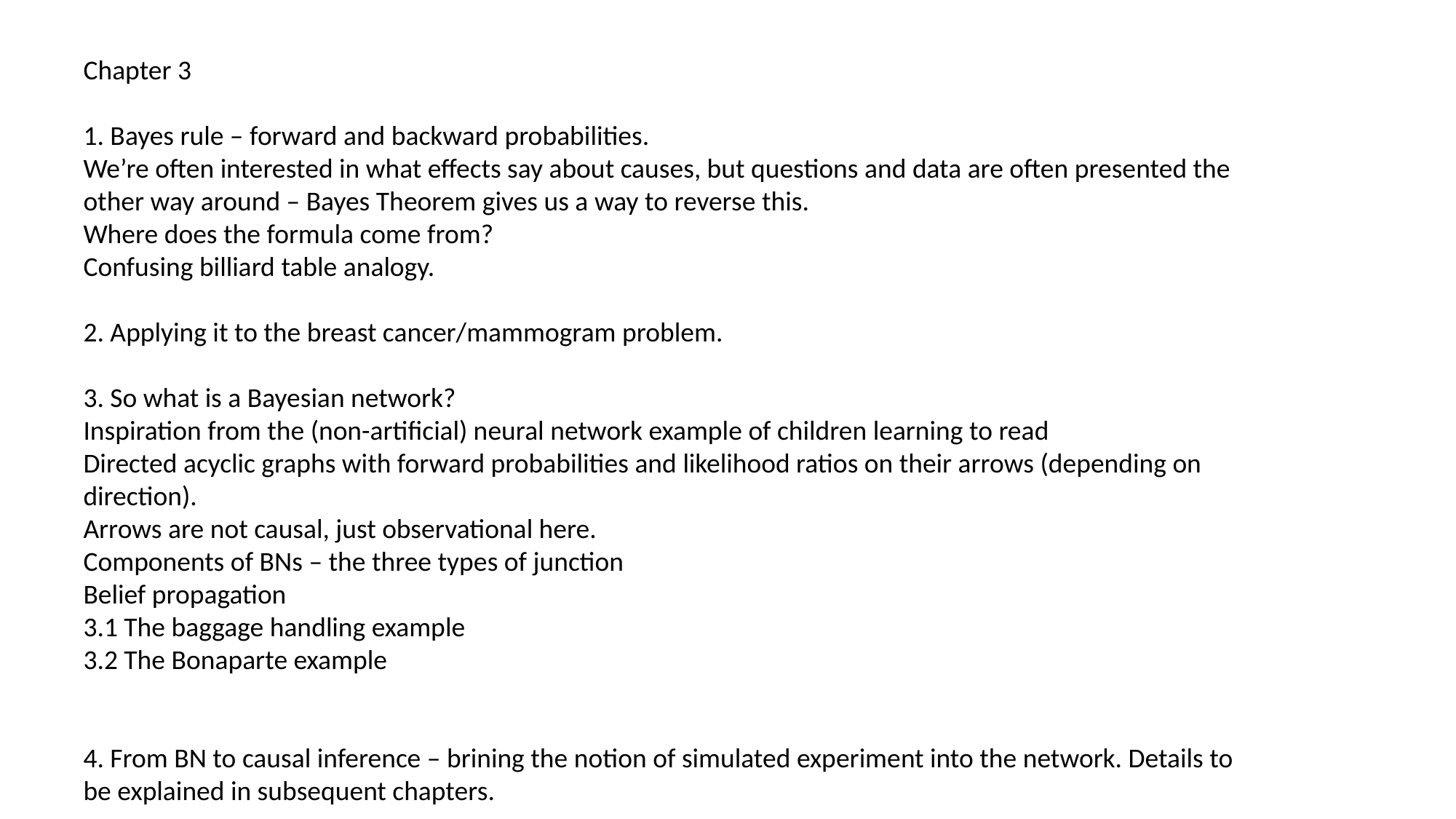

Chapter 3

1. Bayes rule – forward and backward probabilities.
We’re often interested in what effects say about causes, but questions and data are often presented the other way around – Bayes Theorem gives us a way to reverse this.
Where does the formula come from?
Confusing billiard table analogy.

2. Applying it to the breast cancer/mammogram problem.

3. So what is a Bayesian network?
Inspiration from the (non-artificial) neural network example of children learning to read
Directed acyclic graphs with forward probabilities and likelihood ratios on their arrows (depending on direction).
Arrows are not causal, just observational here.
Components of BNs – the three types of junction
Belief propagation
3.1 The baggage handling example
3.2 The Bonaparte example

4. From BN to causal inference – brining the notion of simulated experiment into the network. Details to be explained in subsequent chapters.